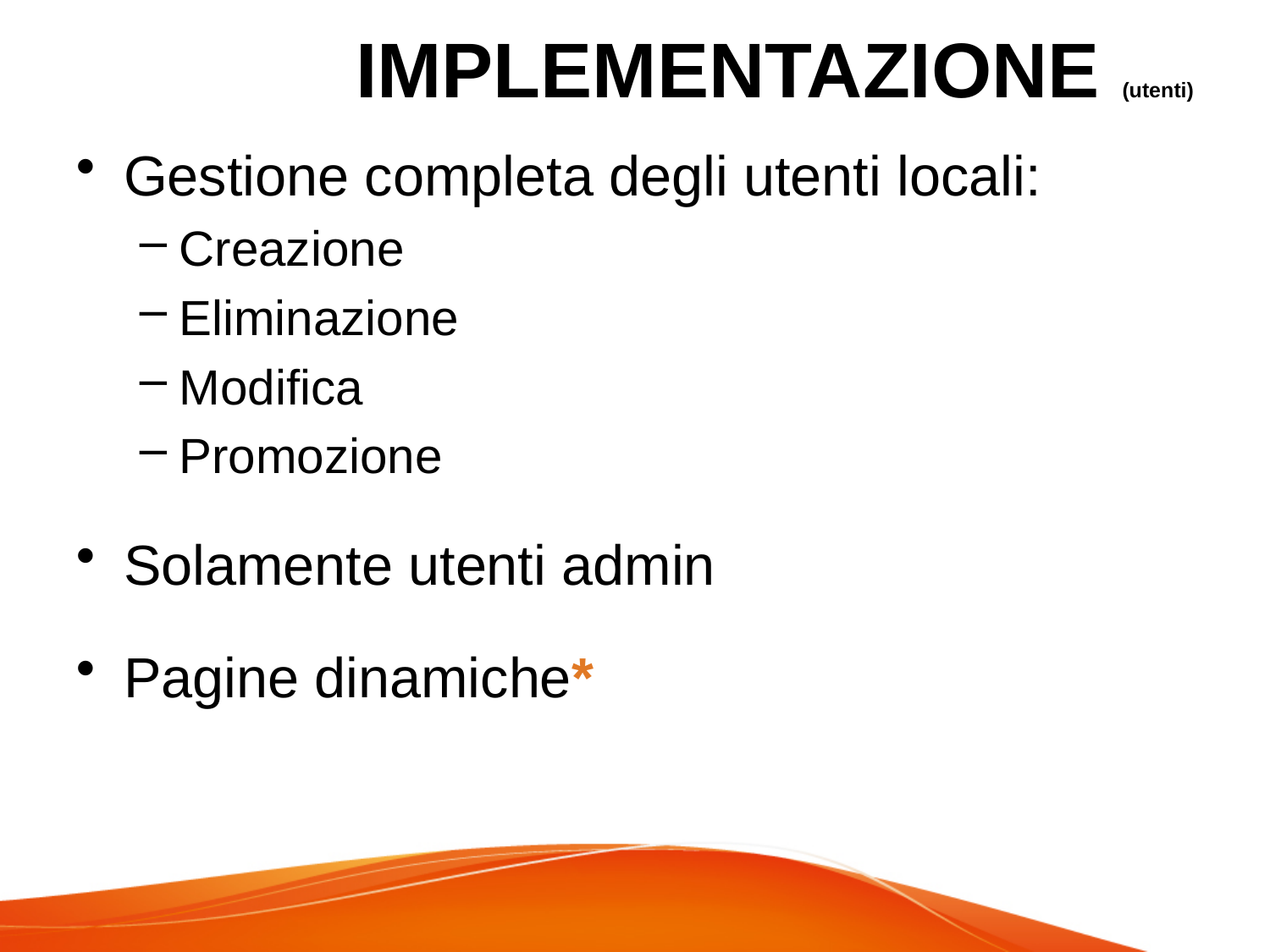

# IMPLEMENTAZIONE (utenti)
Gestione completa degli utenti locali:
Creazione
Eliminazione
Modifica
Promozione
Solamente utenti admin
Pagine dinamiche*